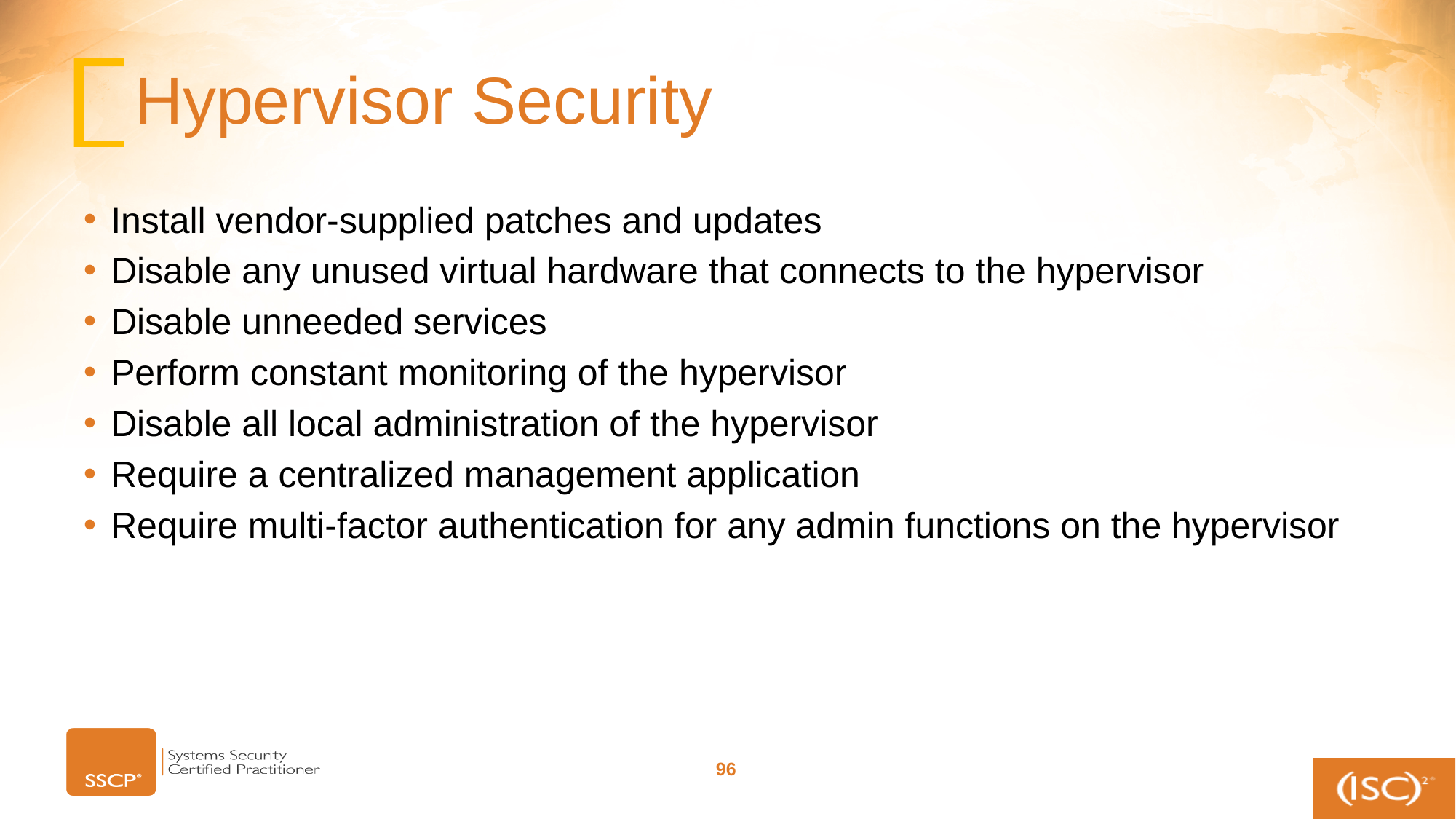

# Hypervisor Security
Install vendor-supplied patches and updates
Disable any unused virtual hardware that connects to the hypervisor
Disable unneeded services
Perform constant monitoring of the hypervisor
Disable all local administration of the hypervisor
Require a centralized management application
Require multi-factor authentication for any admin functions on the hypervisor